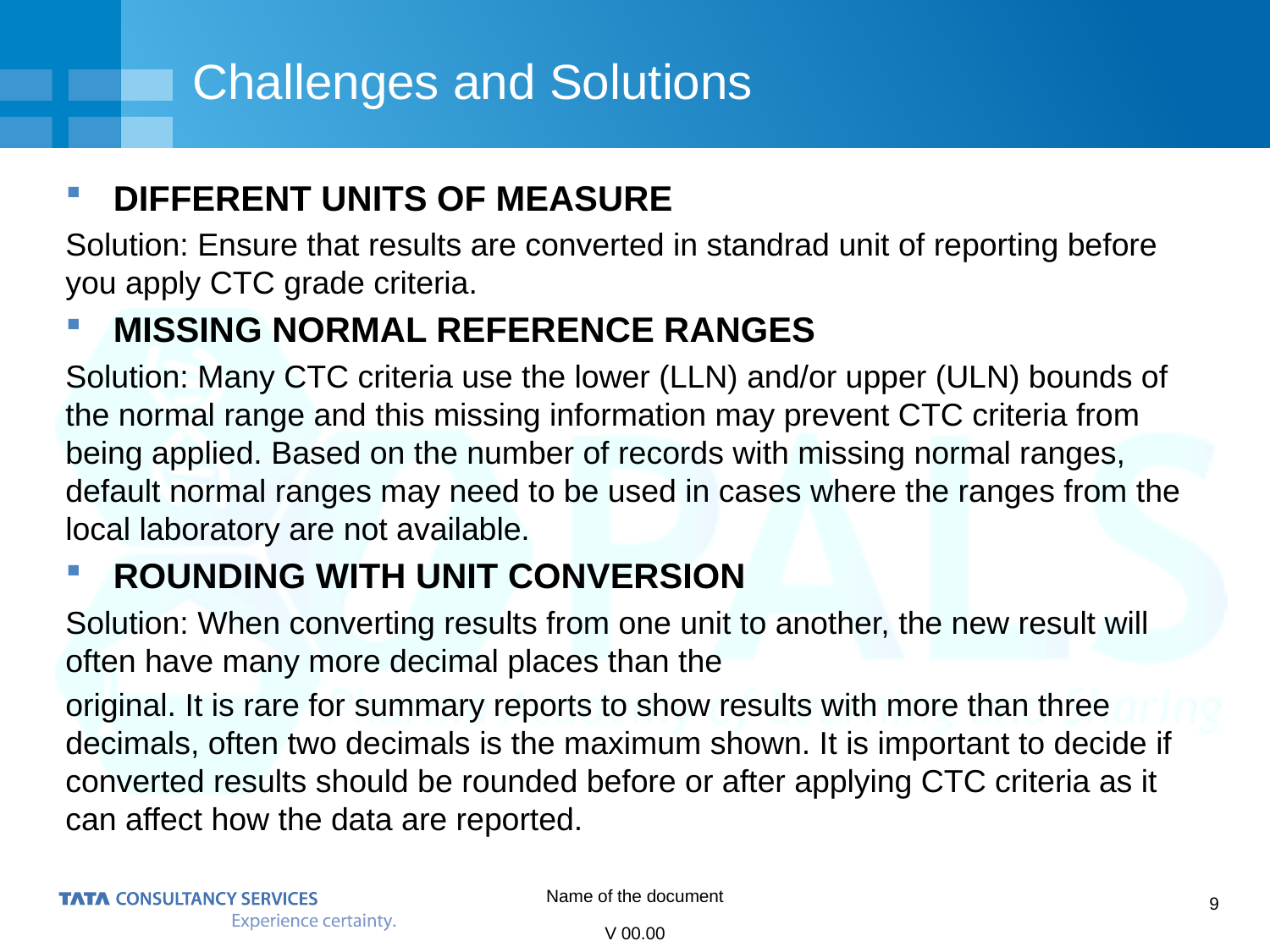

# Challenges and Solutions
DIFFERENT UNITS OF MEASURE
Solution: Ensure that results are converted in standrad unit of reporting before you apply CTC grade criteria.
MISSING NORMAL REFERENCE RANGES
Solution: Many CTC criteria use the lower (LLN) and/or upper (ULN) bounds of the normal range and this missing information may prevent CTC criteria from being applied. Based on the number of records with missing normal ranges, default normal ranges may need to be used in cases where the ranges from the local laboratory are not available.
ROUNDING WITH UNIT CONVERSION
Solution: When converting results from one unit to another, the new result will often have many more decimal places than the
original. It is rare for summary reports to show results with more than three decimals, often two decimals is the maximum shown. It is important to decide if converted results should be rounded before or after applying CTC criteria as it can affect how the data are reported.